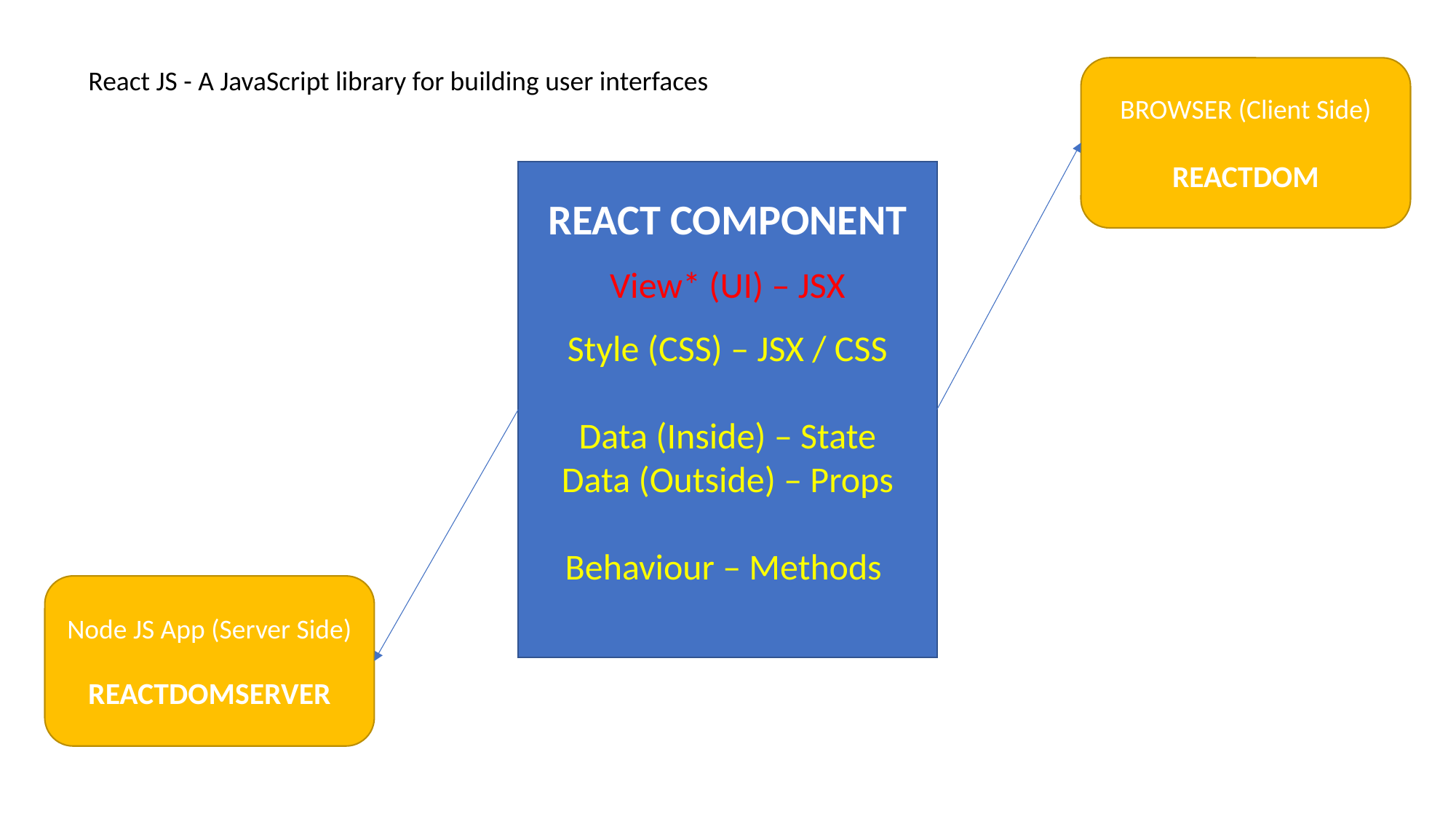

React JS - A JavaScript library for building user interfaces
BROWSER (Client Side)

REACTDOM
REACT COMPONENT

View* (UI) – JSX

Style (CSS) – JSX / CSS

Data (Inside) – State
Data (Outside) – Props

Behaviour – Methods
Node JS App (Server Side)

REACTDOMSERVER